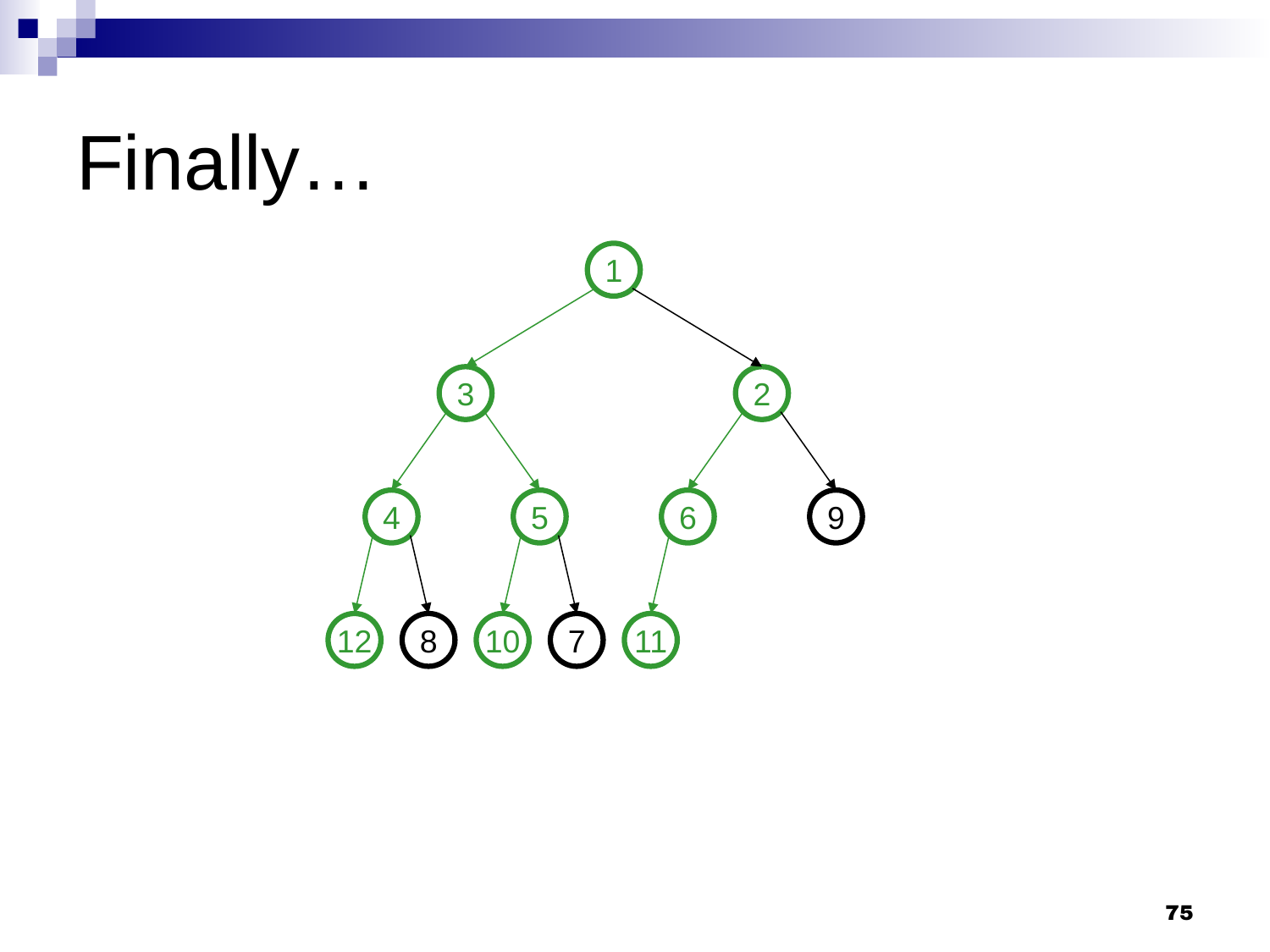

- Runtime bounded by sum
of heights of nodes, which
is linear.  O(n)
- How many nodes at height 1, and height 2, up to root,
- See text, Thm. 6.1
p. 194 for detailed proof.
# Finally…
1
3
2
4
5
6
9
12
8
10
7
11
75